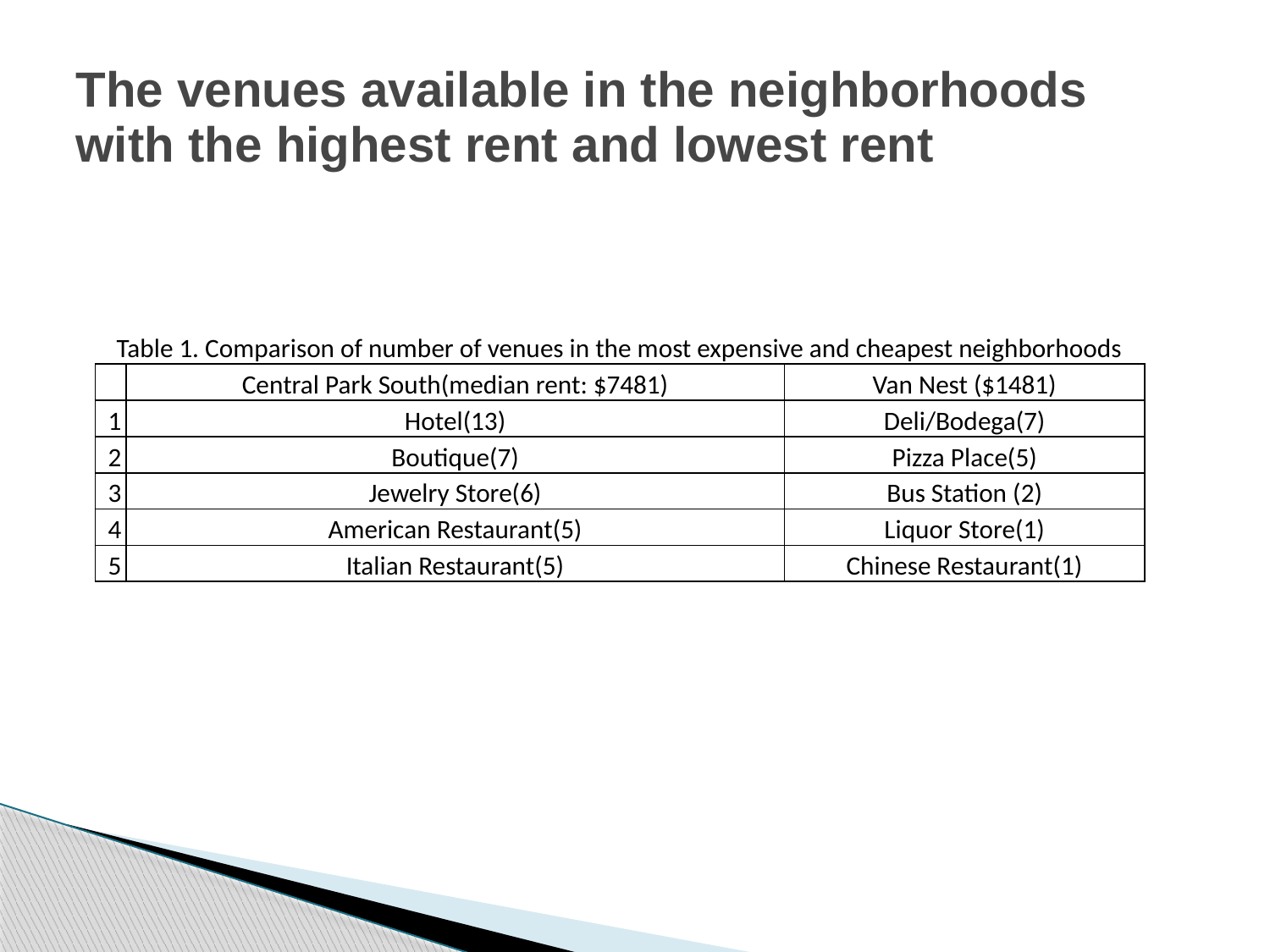

# The venues available in the neighborhoods with the highest rent and lowest rent
| Table 1. Comparison of number of venues in the most expensive and cheapest neighborhoods |  |  |
| --- | --- | --- |
|  | Central Park South(median rent: $7481) | Van Nest ($1481) |
| 1 | Hotel(13) | Deli/Bodega(7) |
| 2 | Boutique(7) | Pizza Place(5) |
| 3 | Jewelry Store(6) | Bus Station (2) |
| 4 | American Restaurant(5) | Liquor Store(1) |
| 5 | Italian Restaurant(5) | Chinese Restaurant(1) |